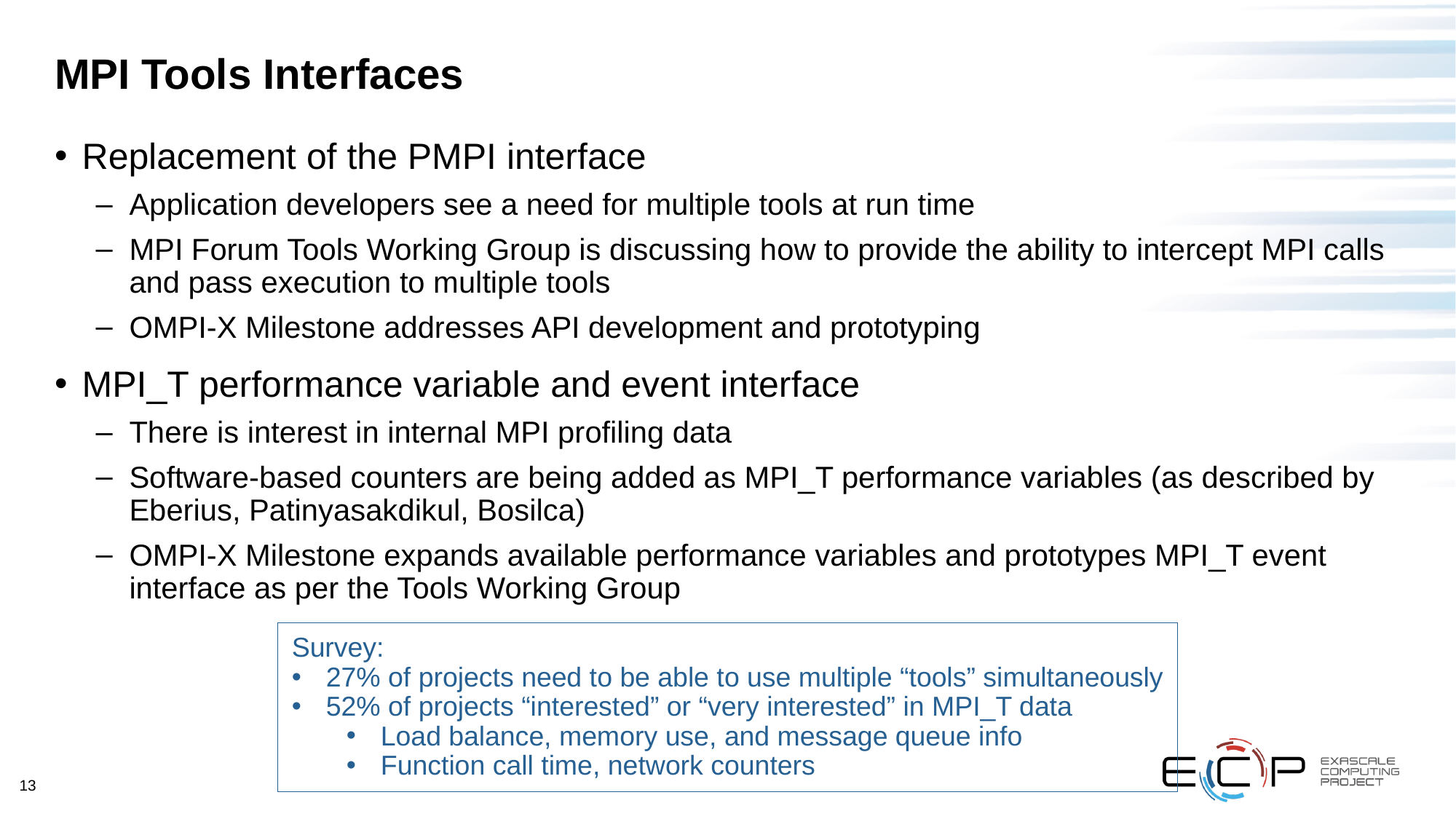

# MPI Tools Interfaces
Replacement of the PMPI interface
Application developers see a need for multiple tools at run time
MPI Forum Tools Working Group is discussing how to provide the ability to intercept MPI calls and pass execution to multiple tools
OMPI-X Milestone addresses API development and prototyping
MPI_T performance variable and event interface
There is interest in internal MPI profiling data
Software-based counters are being added as MPI_T performance variables (as described by Eberius, Patinyasakdikul, Bosilca)
OMPI-X Milestone expands available performance variables and prototypes MPI_T event interface as per the Tools Working Group
Survey:
27% of projects need to be able to use multiple “tools” simultaneously
52% of projects “interested” or “very interested” in MPI_T data
Load balance, memory use, and message queue info
Function call time, network counters